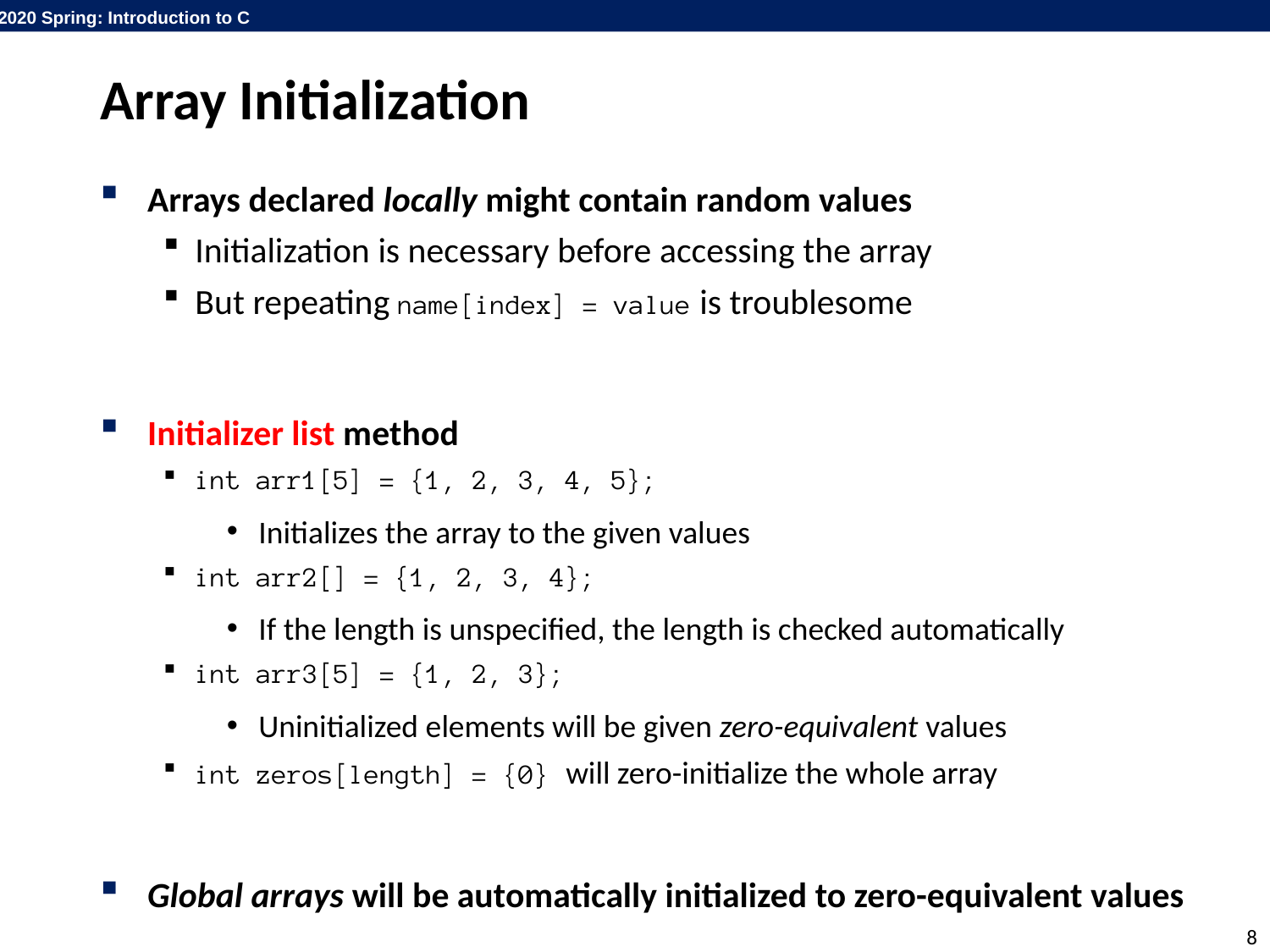

# Array Initialization
Arrays declared locally might contain random values
Initialization is necessary before accessing the array
But repeating name[index] = value is troublesome

Initializer list method
int arr1[5] = {1, 2, 3, 4, 5};
Initializes the array to the given values
int arr2[] = {1, 2, 3, 4};
If the length is unspecified, the length is checked automatically
int arr3[5] = {1, 2, 3};
Uninitialized elements will be given zero-equivalent values
int zeros[length] = {0} will zero-initialize the whole array

Global arrays will be automatically initialized to zero-equivalent values

8